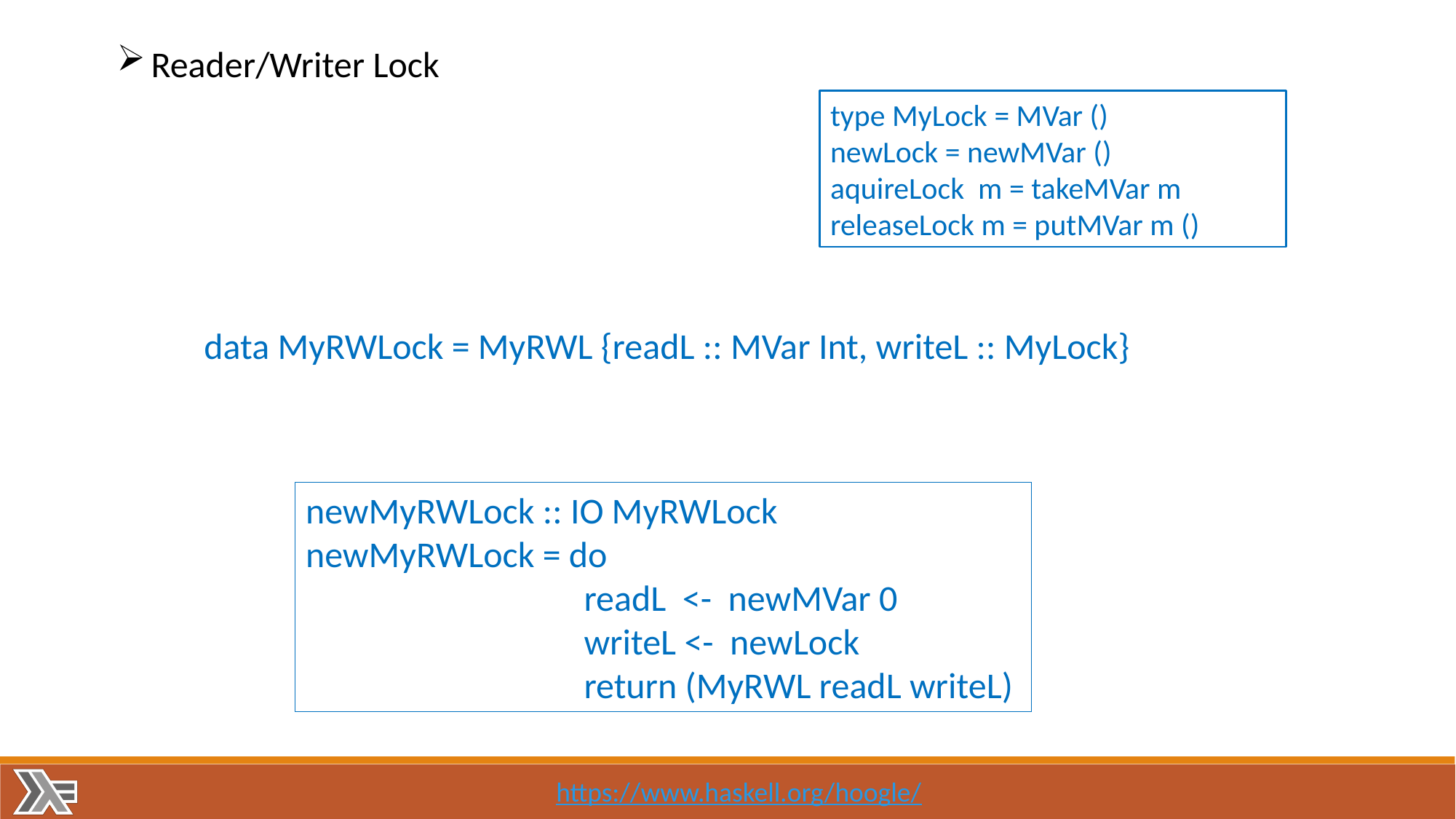

Reader/Writer Lock
type MyLock = MVar ()
newLock = newMVar ()
aquireLock  m = takeMVar m
releaseLock m = putMVar m ()
data MyRWLock = MyRWL {readL :: MVar Int, writeL :: MyLock}
newMyRWLock :: IO MyRWLock
newMyRWLock = do
                                  readL  <-  newMVar 0
                                  writeL <-  newLock
                                  return (MyRWL readL writeL)